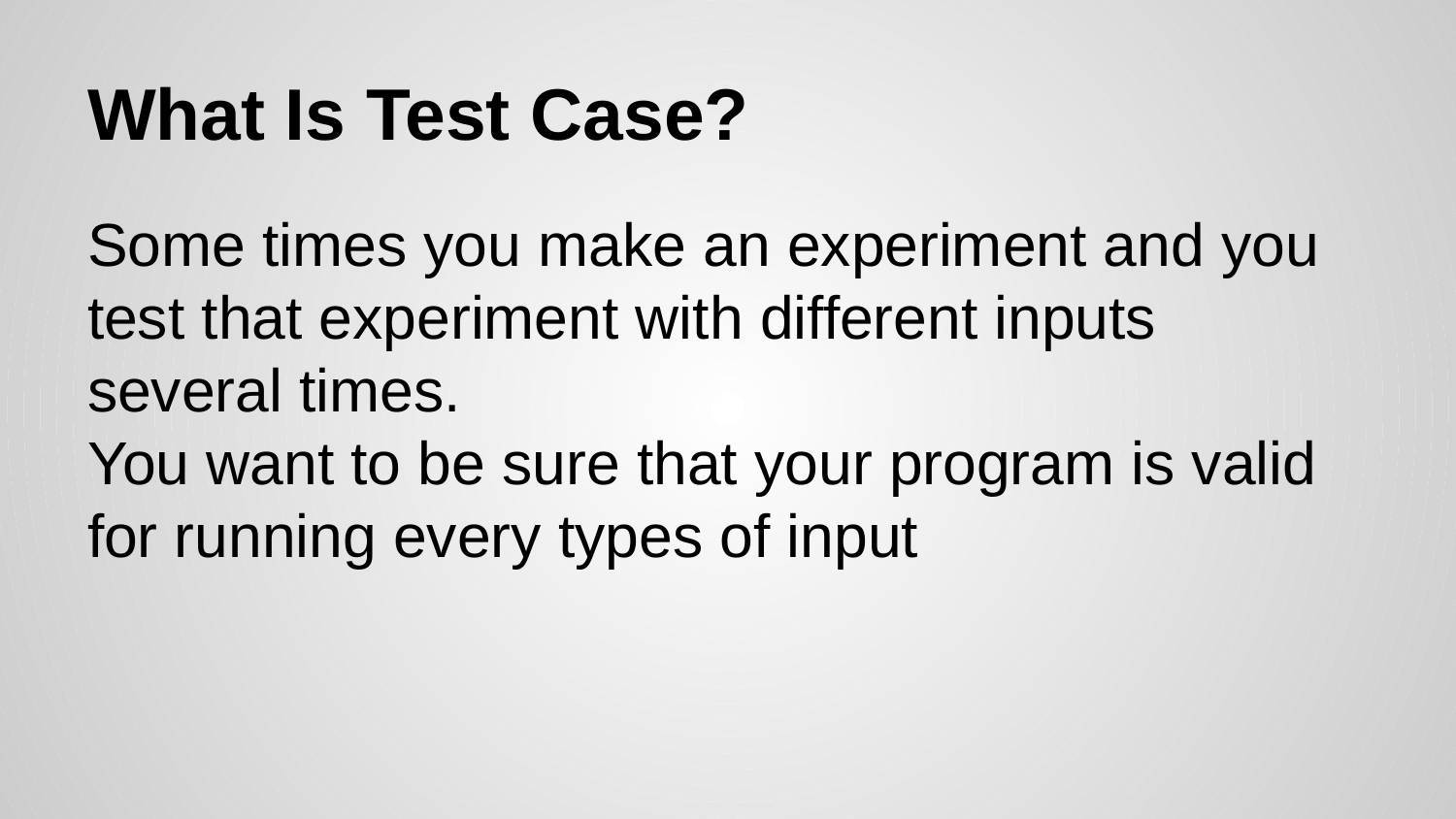

# What Is Test Case?
Some times you make an experiment and you test that experiment with different inputs several times.
You want to be sure that your program is valid for running every types of input